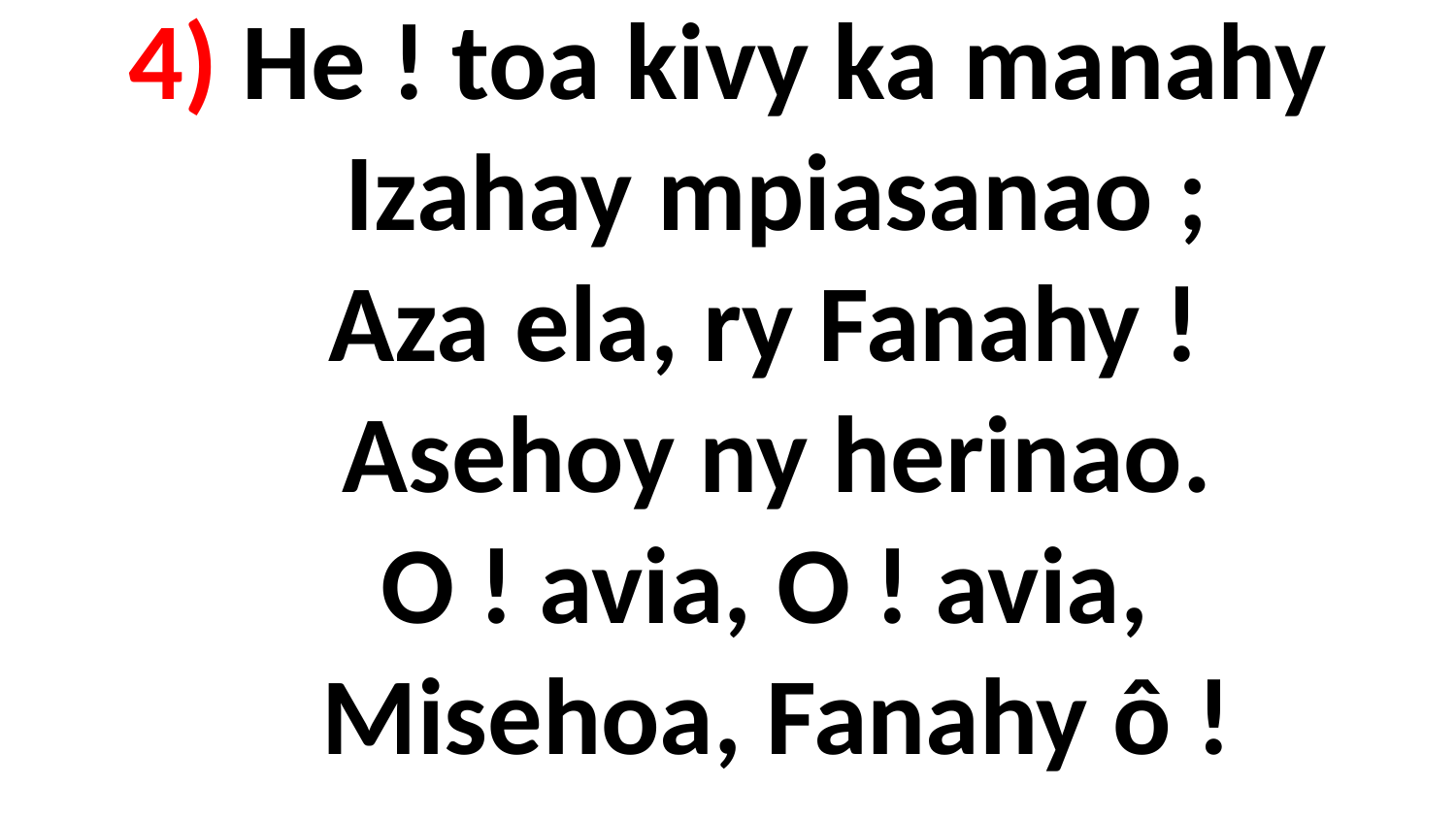

# 4) He ! toa kivy ka manahy Izahay mpiasanao ; Aza ela, ry Fanahy ! Asehoy ny herinao. O ! avia, O ! avia, Misehoa, Fanahy ô !